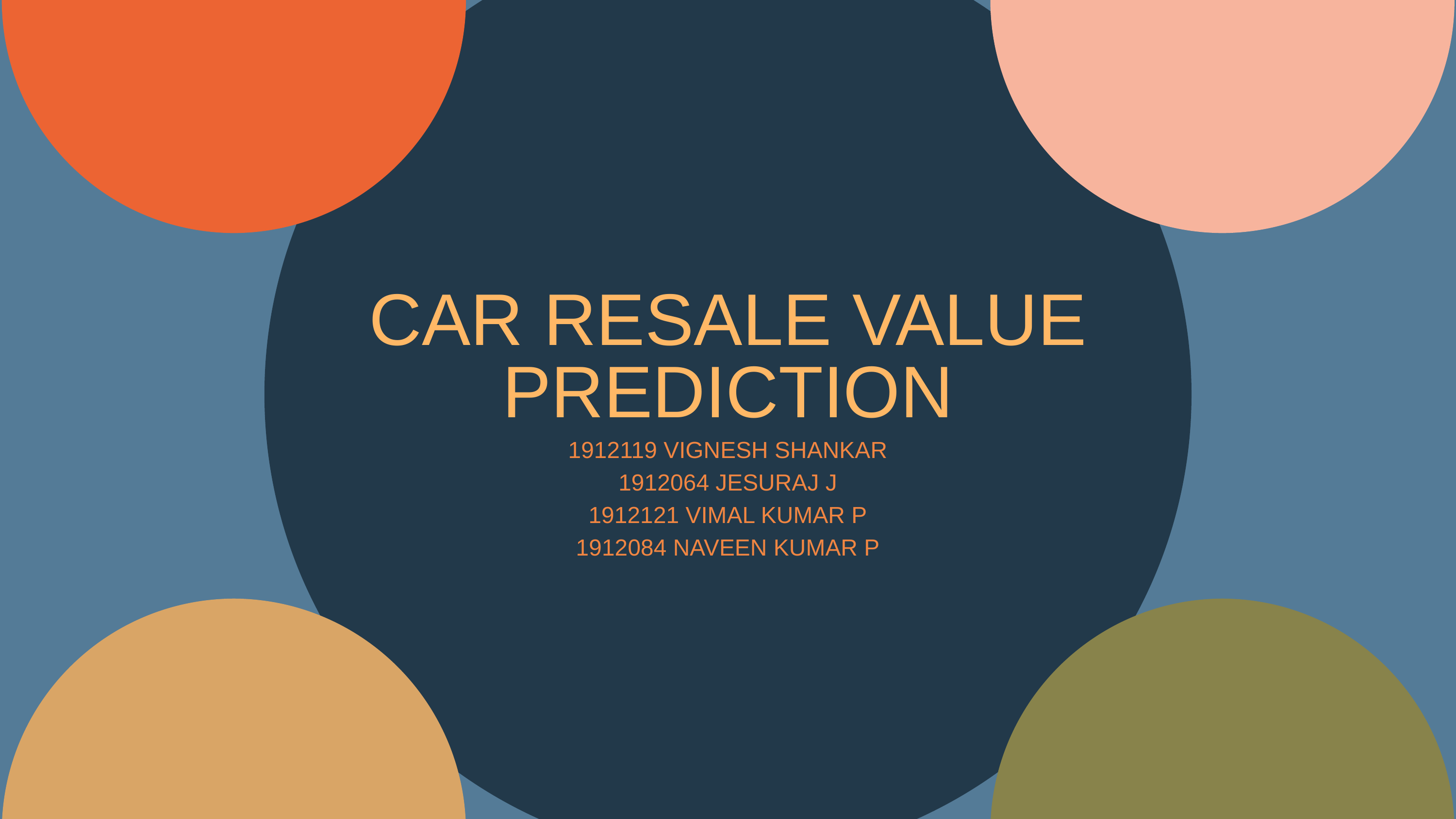

CAR RESALE VALUE PREDICTION
1912119 VIGNESH SHANKAR
1912064 JESURAJ J
1912121 VIMAL KUMAR P
1912084 NAVEEN KUMAR P